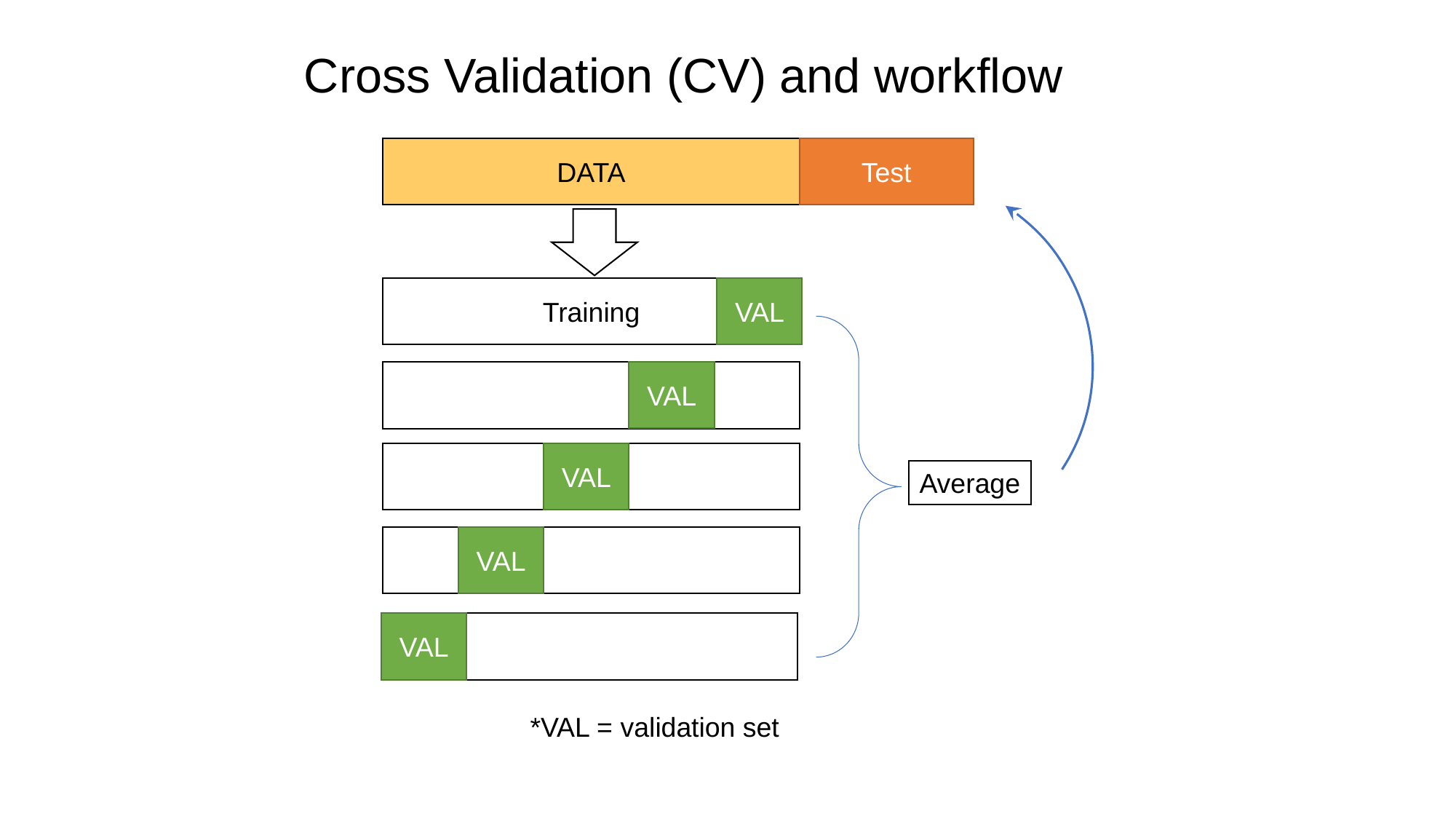

Cross Validation (CV) and workflow
DATA
Test

Training
VAL

VAL

VAL
Average

VAL

VAL
*VAL = validation set